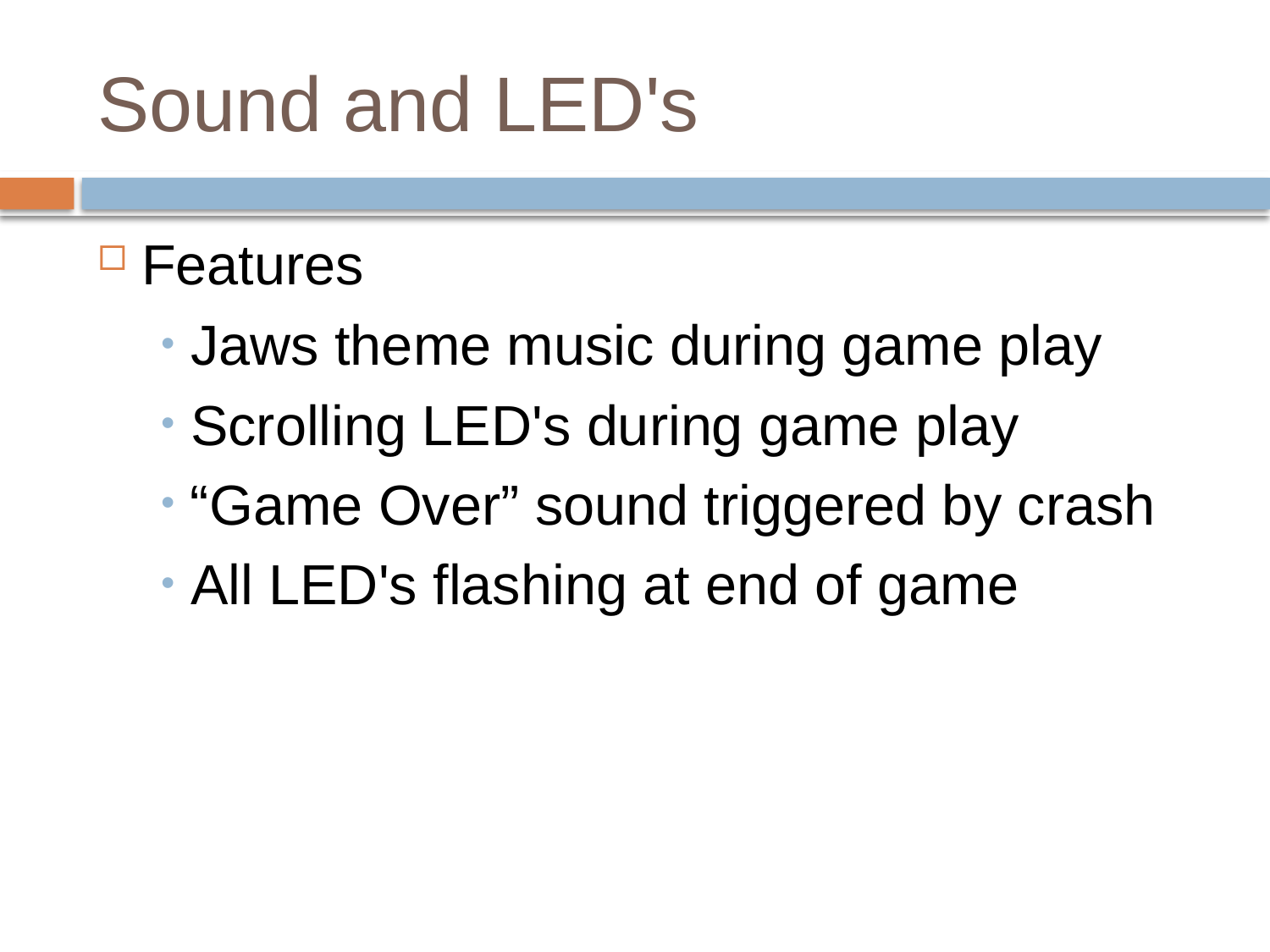

# Sound and LED's
Features
 Jaws theme music during game play
 Scrolling LED's during game play
 “Game Over” sound triggered by crash
 All LED's flashing at end of game